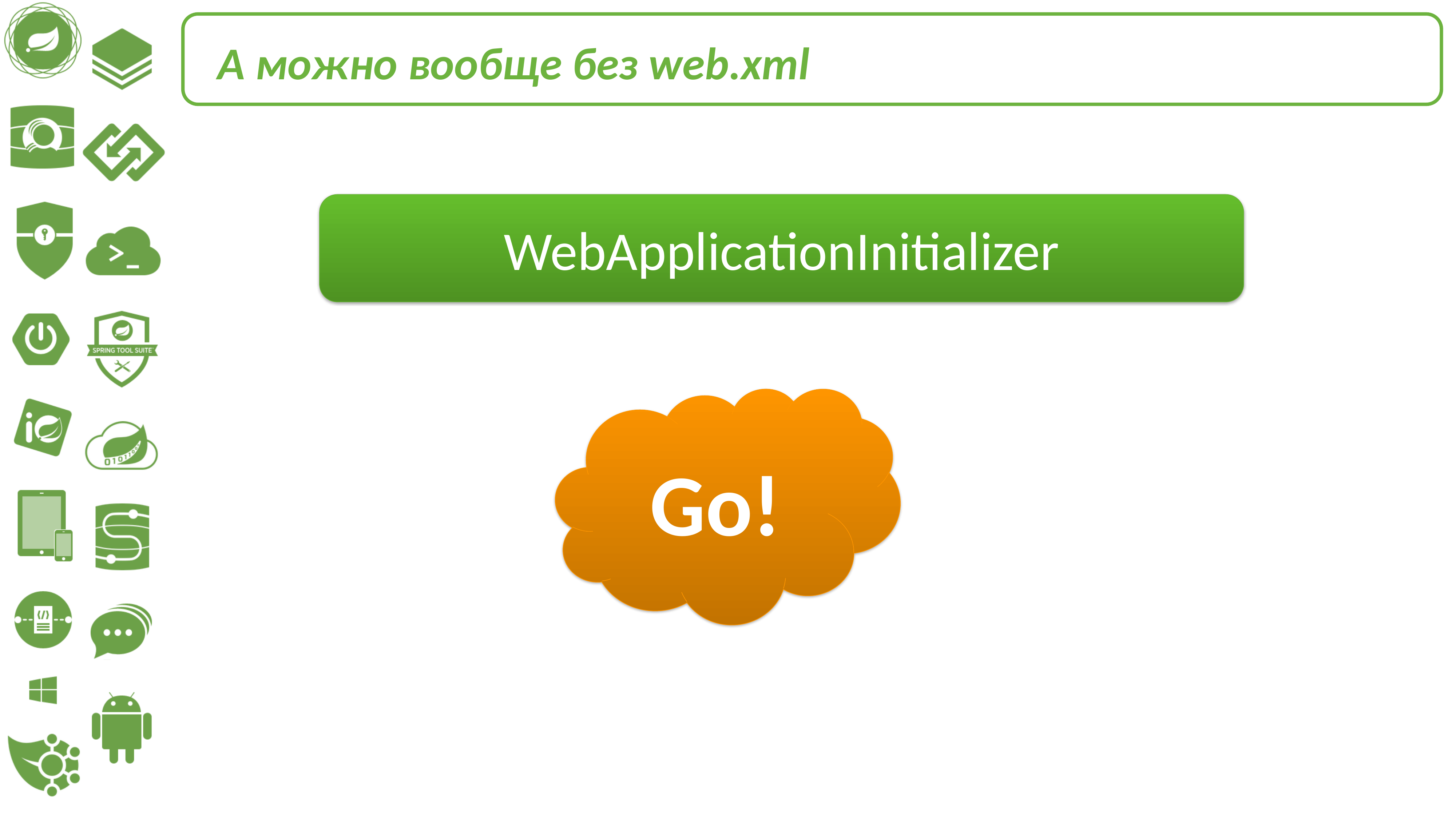

А можно вообще без web.xml
WebApplicationInitializer
Go!